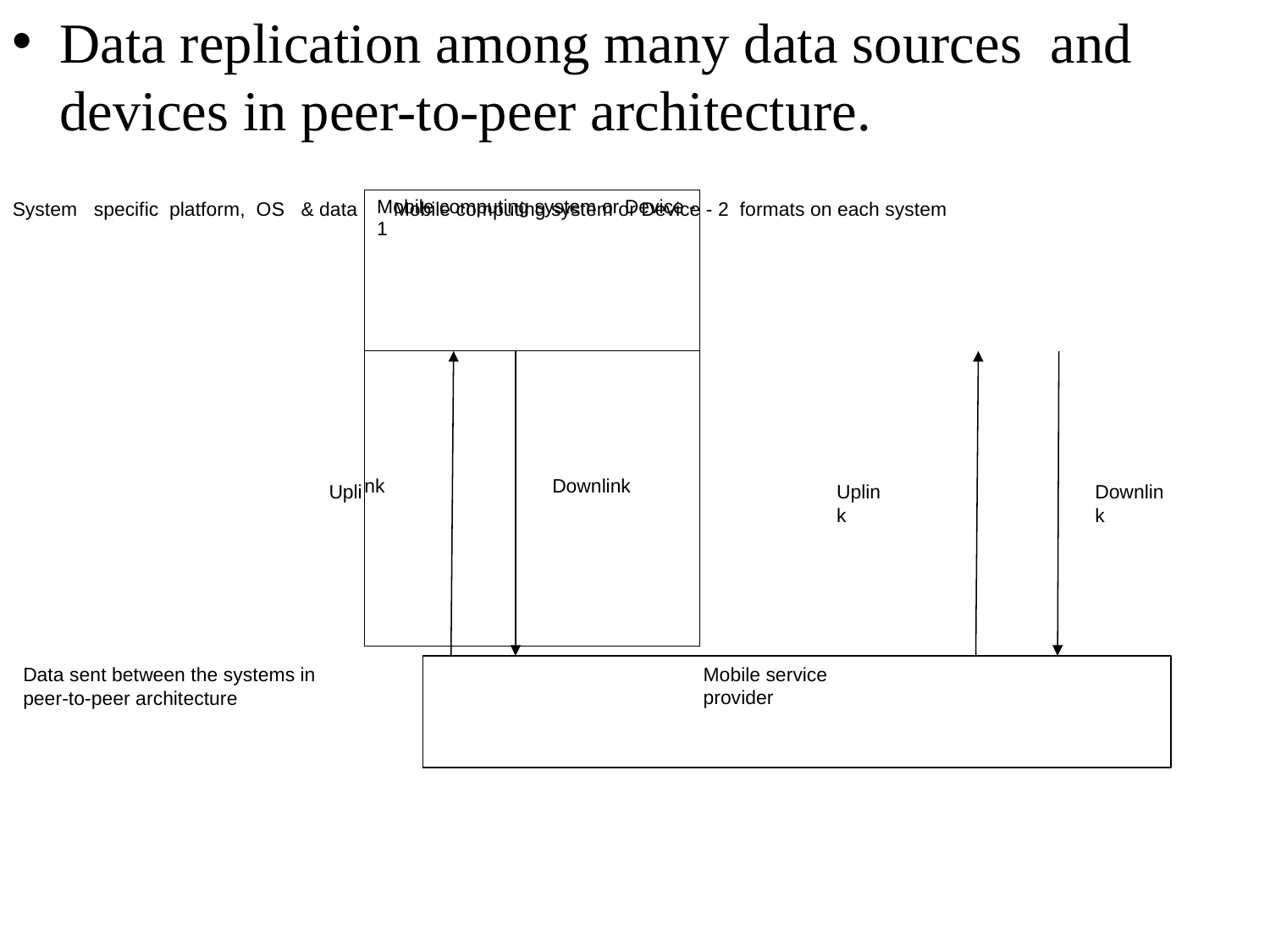

Data replication among many data sources  and devices in peer-to-peer architecture.
| Mobile computing system or Device - 1 |  |
| --- | --- |
| nk | Downlink |
System   specific  platform,  OS   & data	Mobile computing system or Device - 2  formats on each system

Upli
Uplink
Downlink

Mobile service provider
Data sent between the systems in  peer-to-peer architecture